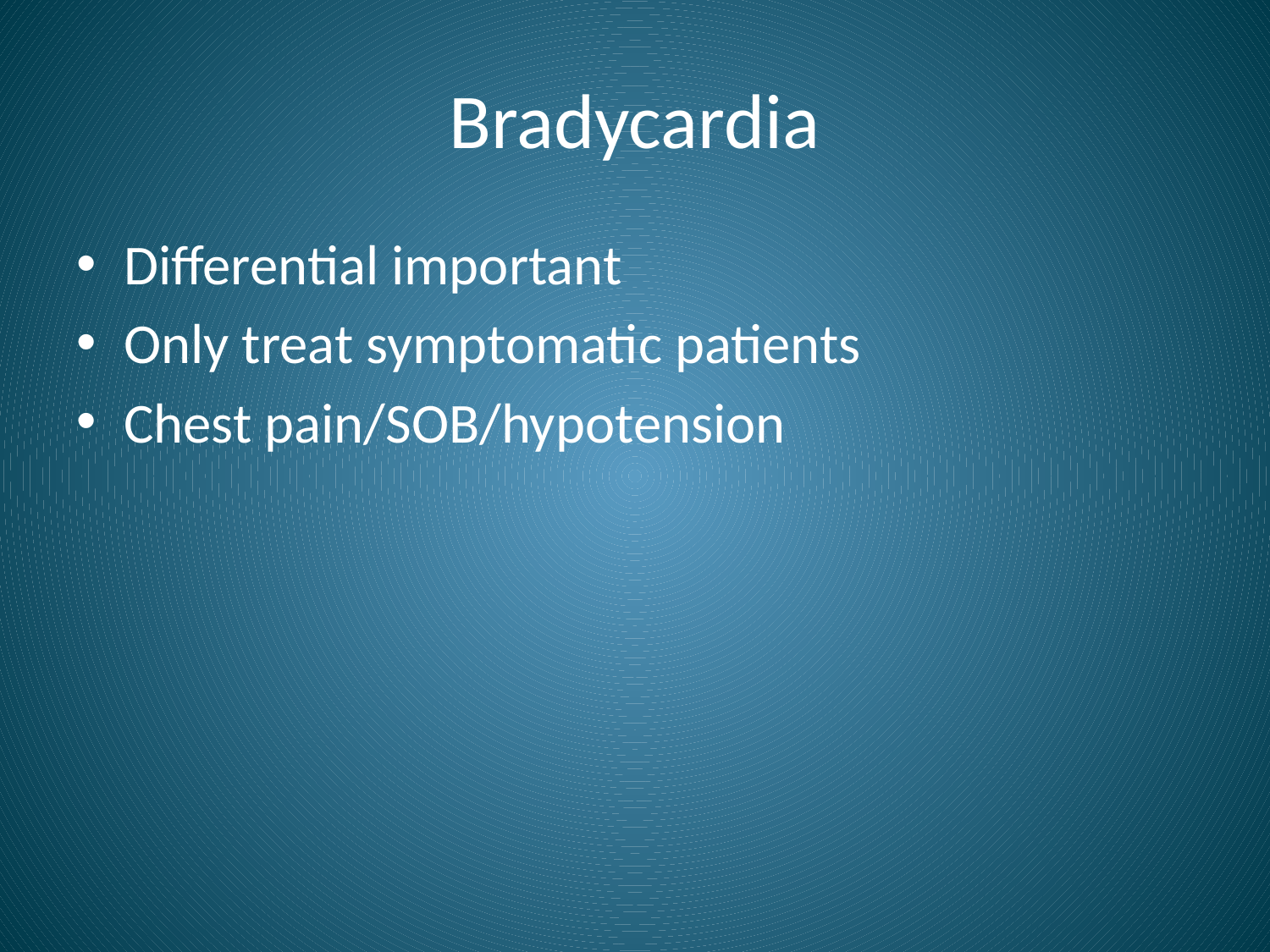

# Bradycardia
Differential important
Only treat symptomatic patients
Chest pain/SOB/hypotension